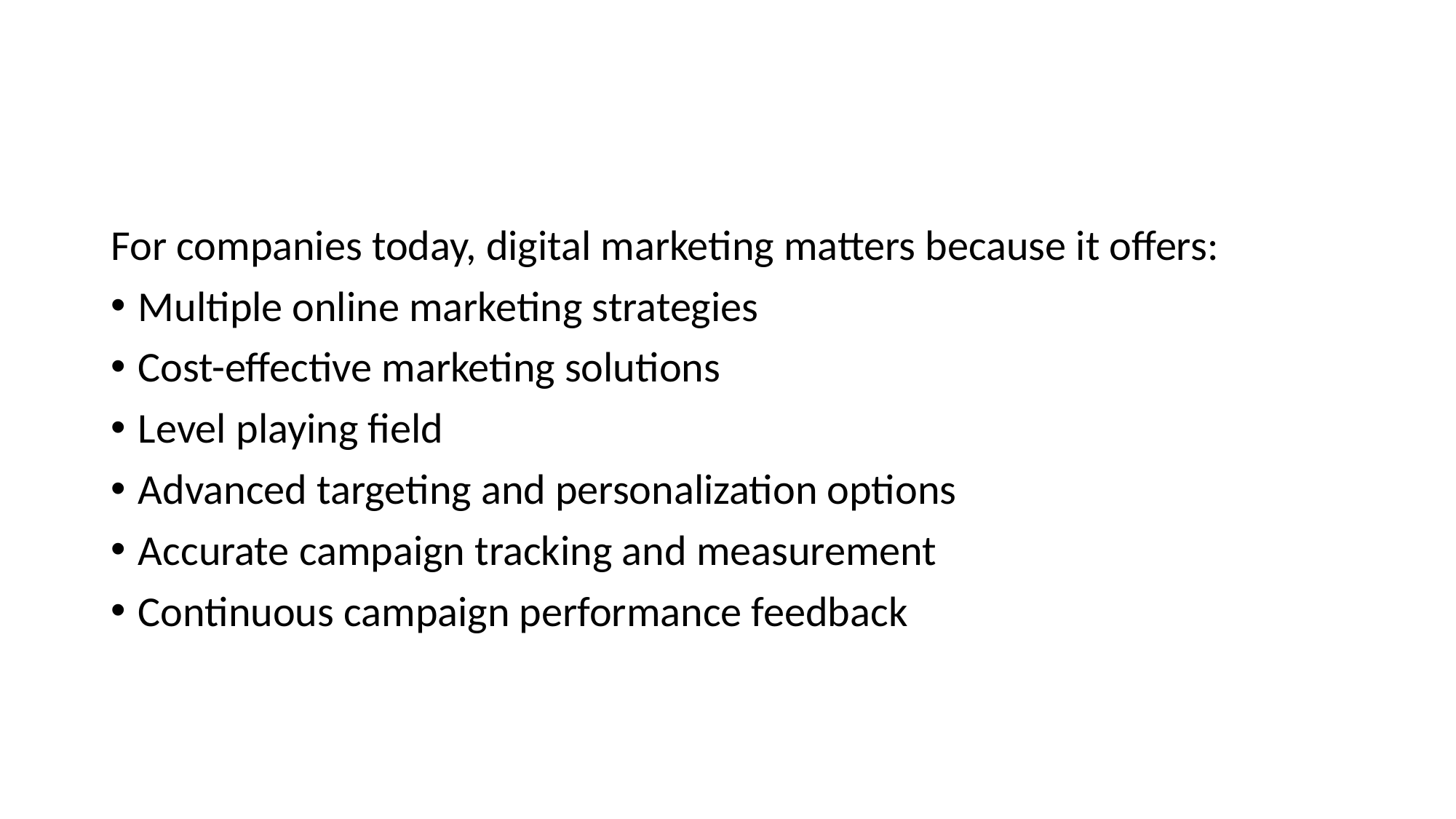

#
For companies today, digital marketing matters because it offers:
Multiple online marketing strategies
Cost-effective marketing solutions
Level playing field
Advanced targeting and personalization options
Accurate campaign tracking and measurement
Continuous campaign performance feedback